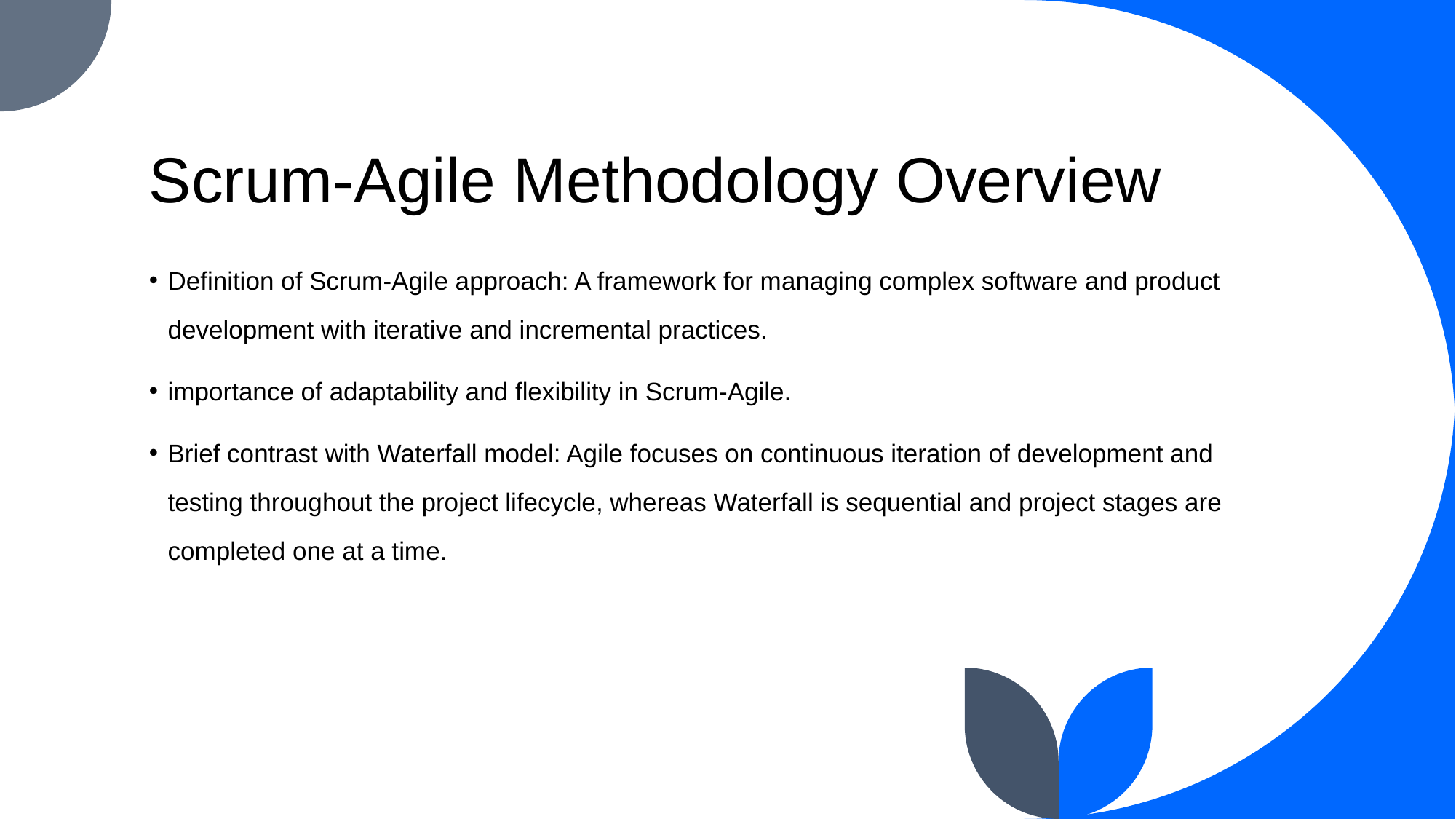

# Scrum-Agile Methodology Overview
Definition of Scrum-Agile approach: A framework for managing complex software and product development with iterative and incremental practices.
importance of adaptability and flexibility in Scrum-Agile.
Brief contrast with Waterfall model: Agile focuses on continuous iteration of development and testing throughout the project lifecycle, whereas Waterfall is sequential and project stages are completed one at a time.